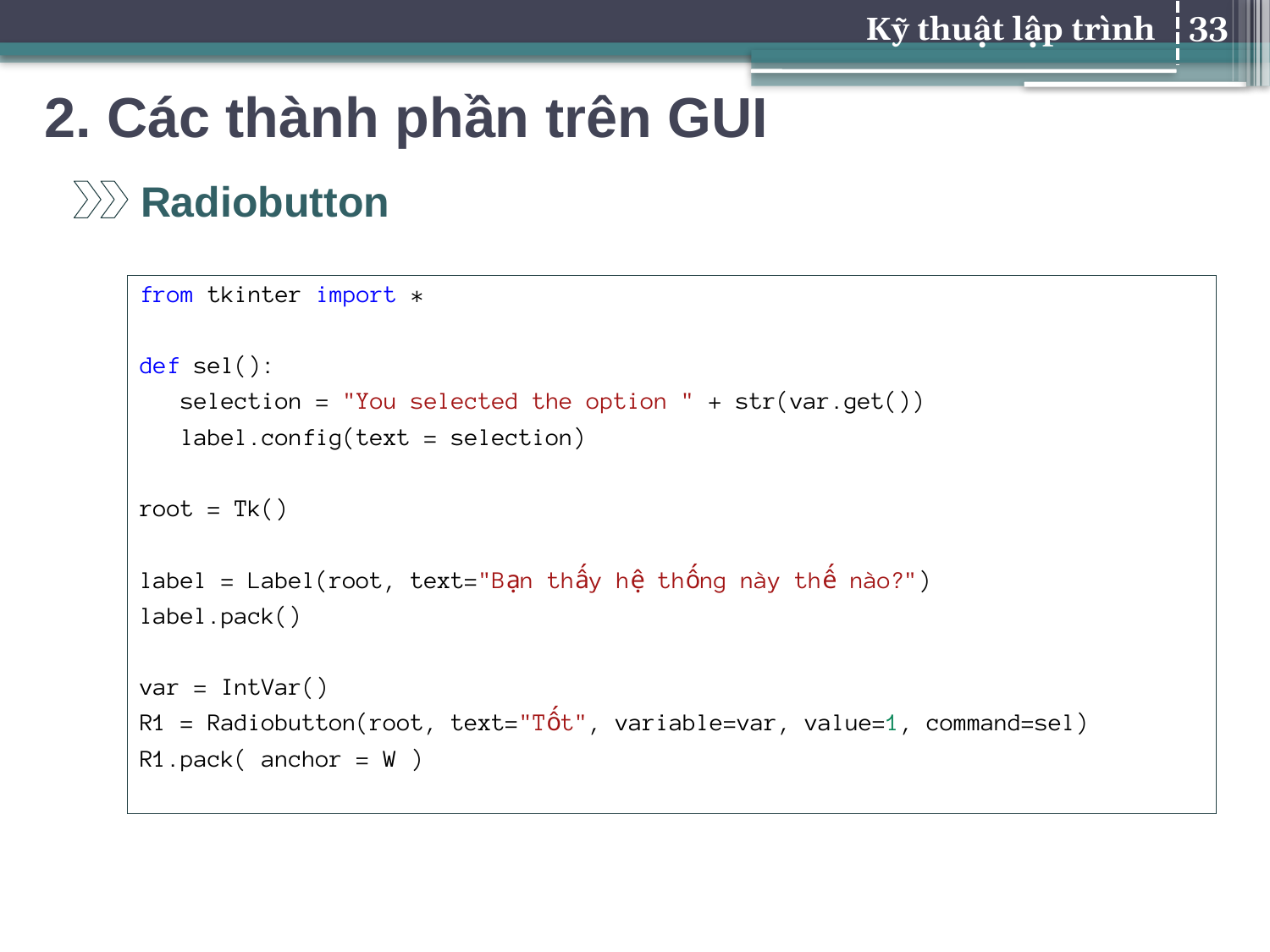

33
# 2. Các thành phần trên GUI
Radiobutton

from tkinter import *

def sel():
   selection = "You selected the option " + str(var.get())
   label.config(text = selection)

root = Tk()

label = Label(root, text="Bạn thấy hệ thống này thế nào?")
label.pack()

var = IntVar()
R1 = Radiobutton(root, text="Tốt", variable=var, value=1, command=sel)
R1.pack( anchor = W )